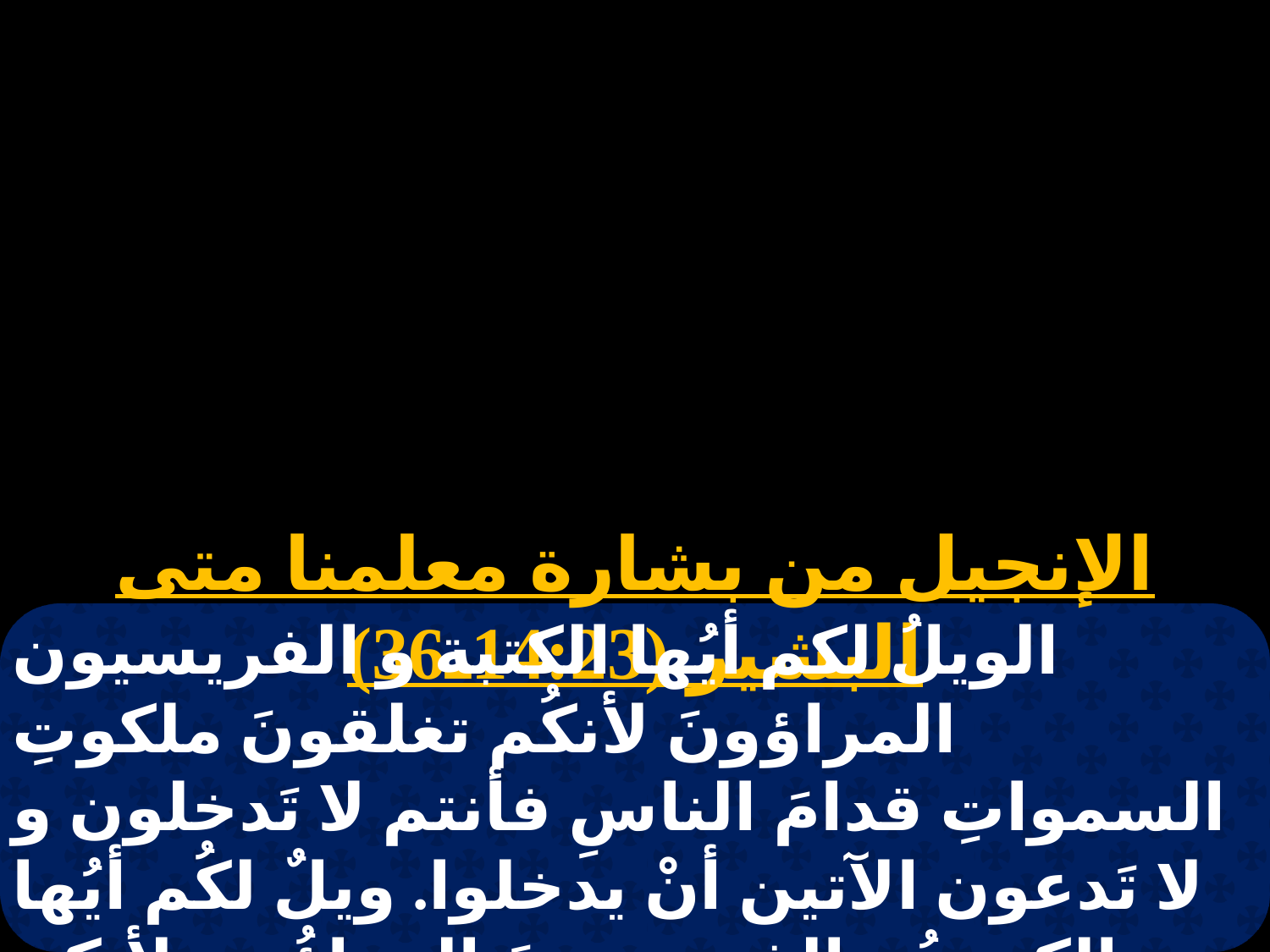

# الإنجيل من بشارة معلمنا متى البشير (14:23ـ36)
الويلُ لكم أيُها الكتبة و الفريسيون المراؤونَ لأنكُم تغلقونَ ملكوتِ السمواتِ قدامَ الناسِ فأنتم لا تَدخلون و لا تَدعون الآتين أنْ يدخلوا. ويلٌ لكُم أيُها الكتبة ُ و الفريسيونَ المراؤُون لأنكم تطوفون البحرَ و البرَ لتصنعوا غريباً وَاحداً